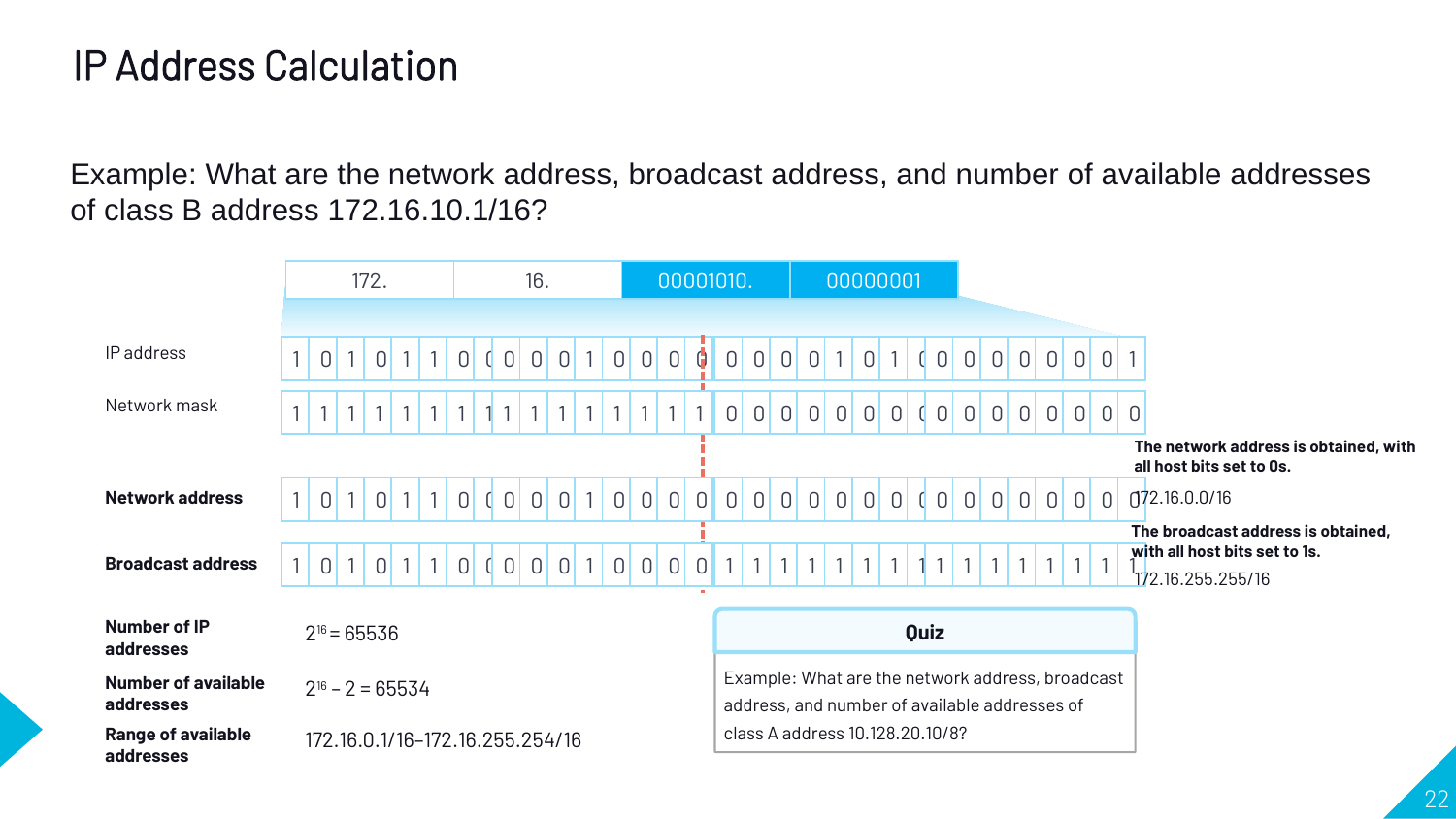

IP Address Calculation
Example: What are the network address, broadcast address, and number of available addresses of class B address 172.16.10.1/16?
| 172. | 16. | 00001010. | 00000001 |
| --- | --- | --- | --- |

IP address
| 1 | 0 | 1 | 0 | 1 | 1 | 0 | 0 |
| --- | --- | --- | --- | --- | --- | --- | --- |
| 0 | 0 | 0 | 1 | 0 | 0 | 0 | 0 |
| --- | --- | --- | --- | --- | --- | --- | --- |
| 0 | 0 | 0 | 0 | 1 | 0 | 1 | 0 |
| --- | --- | --- | --- | --- | --- | --- | --- |
| 0 | 0 | 0 | 0 | 0 | 0 | 0 | 1 |
| --- | --- | --- | --- | --- | --- | --- | --- |
Network mask
| 1 | 1 | 1 | 1 | 1 | 1 | 1 | 1 |
| --- | --- | --- | --- | --- | --- | --- | --- |
| 1 | 1 | 1 | 1 | 1 | 1 | 1 | 1 |
| --- | --- | --- | --- | --- | --- | --- | --- |
| 0 | 0 | 0 | 0 | 0 | 0 | 0 | 0 |
| --- | --- | --- | --- | --- | --- | --- | --- |
| 0 | 0 | 0 | 0 | 0 | 0 | 0 | 0 |
| --- | --- | --- | --- | --- | --- | --- | --- |
The network address is obtained, with all host bits set to 0s.
| 1 | 0 | 1 | 0 | 1 | 1 | 0 | 0 |
| --- | --- | --- | --- | --- | --- | --- | --- |
| 0 | 0 | 0 | 1 | 0 | 0 | 0 | 0 |
| --- | --- | --- | --- | --- | --- | --- | --- |
| 0 | 0 | 0 | 0 | 0 | 0 | 0 | 0 |
| --- | --- | --- | --- | --- | --- | --- | --- |
| 0 | 0 | 0 | 0 | 0 | 0 | 0 | 0 |
| --- | --- | --- | --- | --- | --- | --- | --- |
Network address
172.16.0.0/16
The broadcast address is obtained, with all host bits set to 1s.
| 1 | 0 | 1 | 0 | 1 | 1 | 0 | 0 |
| --- | --- | --- | --- | --- | --- | --- | --- |
| 0 | 0 | 0 | 1 | 0 | 0 | 0 | 0 |
| --- | --- | --- | --- | --- | --- | --- | --- |
| 1 | 1 | 1 | 1 | 1 | 1 | 1 | 1 |
| --- | --- | --- | --- | --- | --- | --- | --- |
| 1 | 1 | 1 | 1 | 1 | 1 | 1 | 1 |
| --- | --- | --- | --- | --- | --- | --- | --- |
Broadcast address
172.16.255.255/16
Number of IP addresses
Quiz
216 = 65536
Example: What are the network address, broadcast address, and number of available addresses of class A address 10.128.20.10/8?
Number of available addresses
216 – 2 = 65534
Range of available addresses
172.16.0.1/16–172.16.255.254/16
22